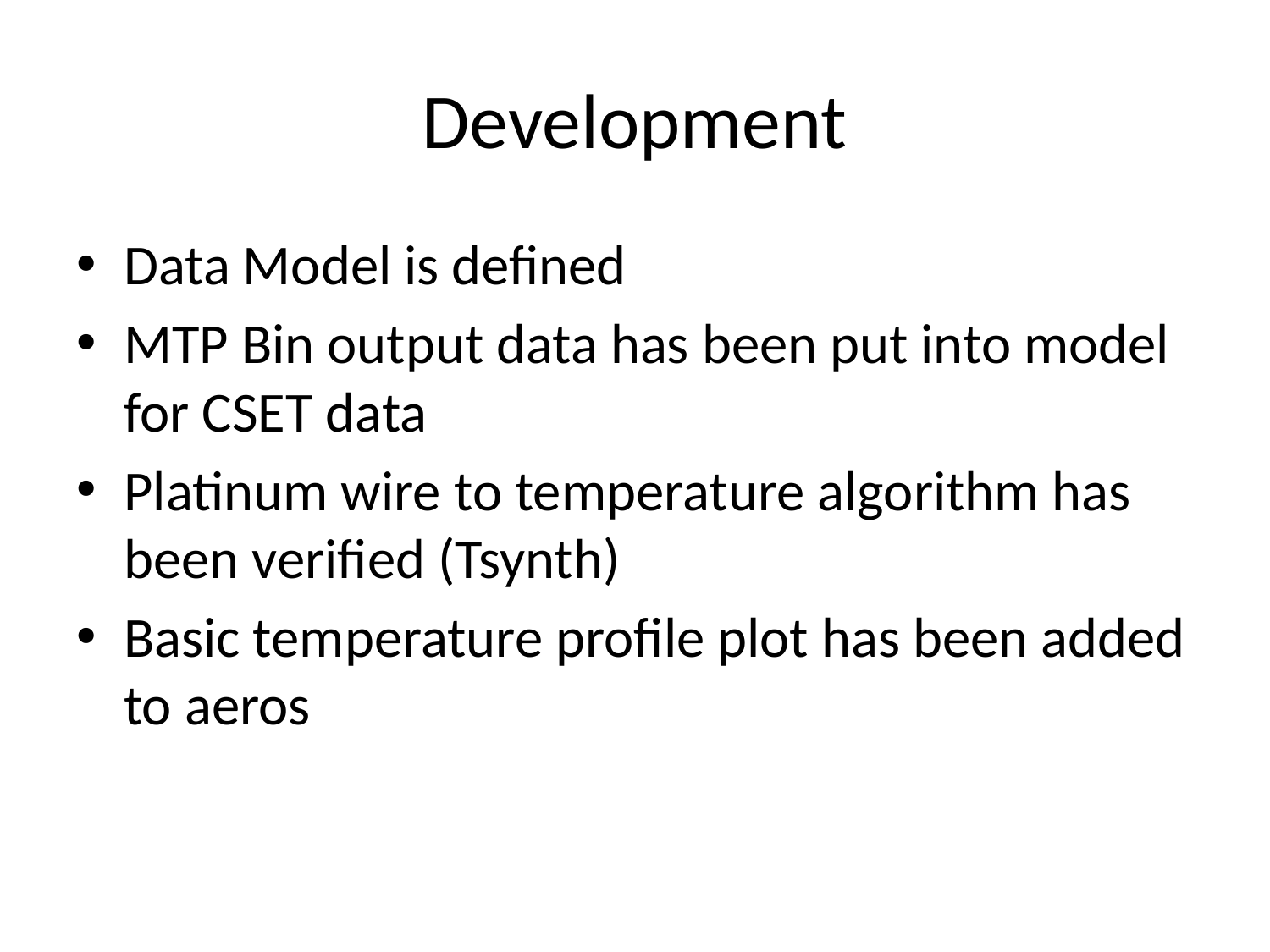

# Development
Data Model is defined
MTP Bin output data has been put into model for CSET data
Platinum wire to temperature algorithm has been verified (Tsynth)
Basic temperature profile plot has been added to aeros